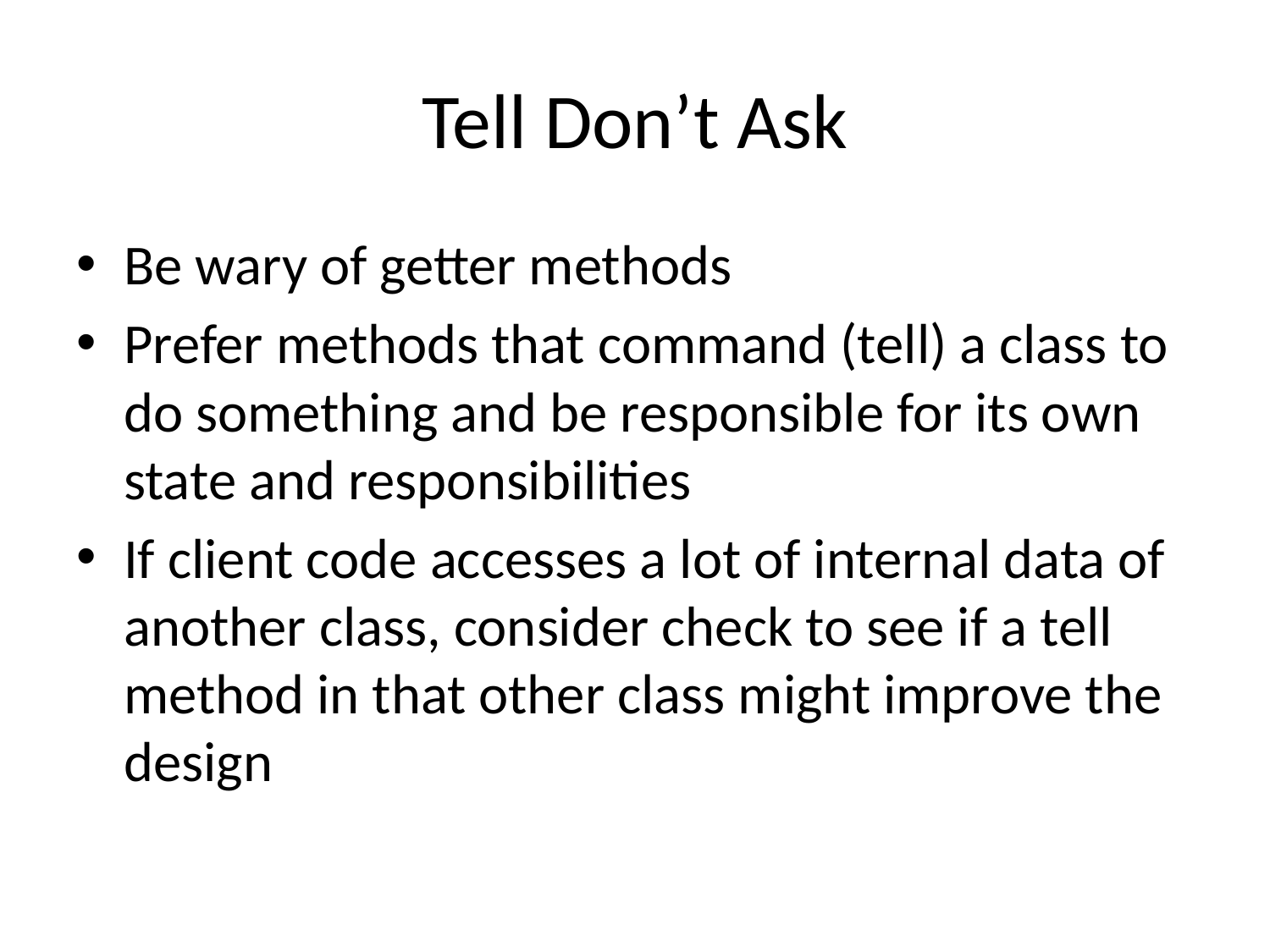

# Tell Don’t Ask
Be wary of getter methods
Prefer methods that command (tell) a class to do something and be responsible for its own state and responsibilities
If client code accesses a lot of internal data of another class, consider check to see if a tell method in that other class might improve the design